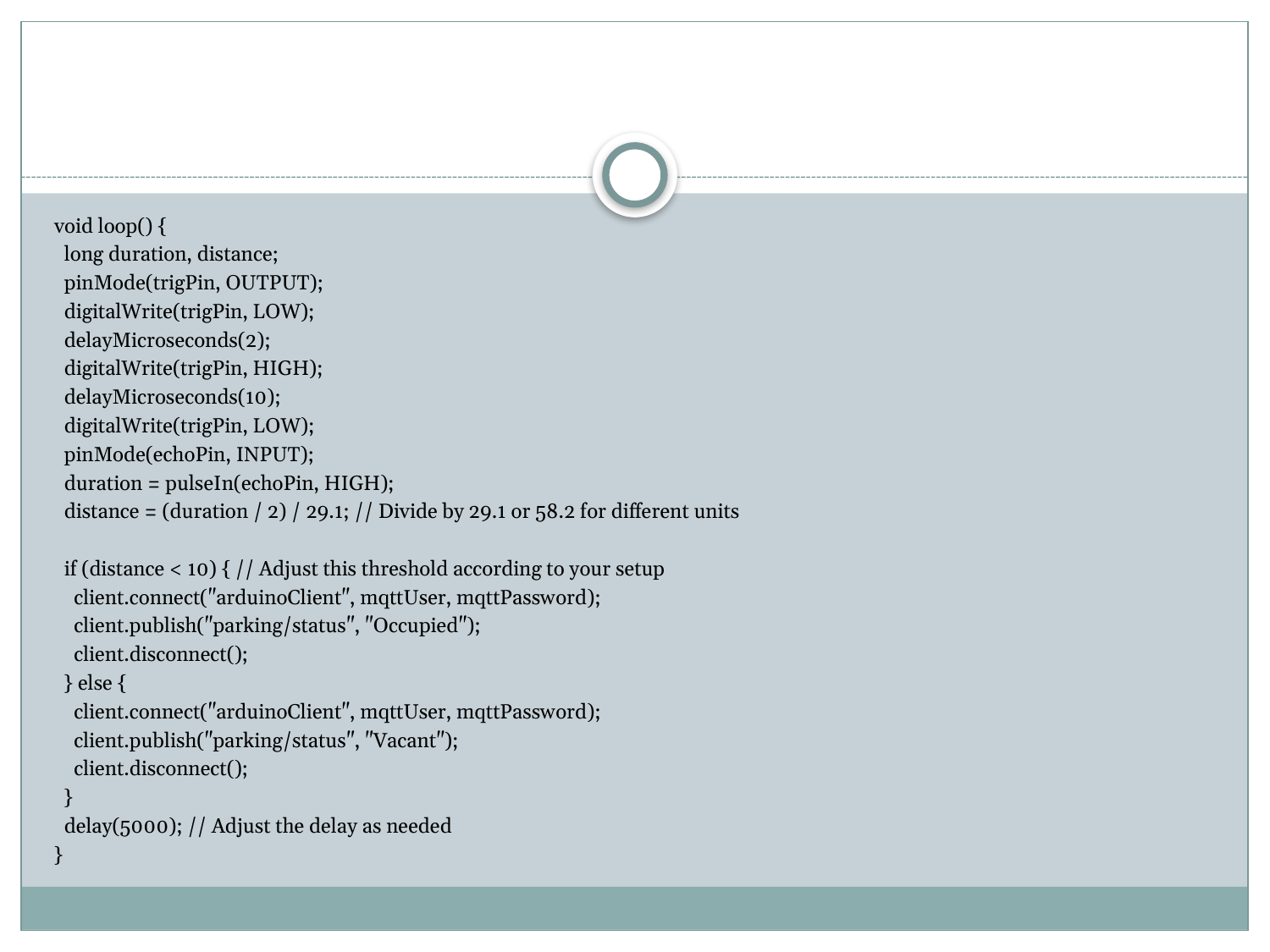

void loop() {
  long duration, distance;
  pinMode(trigPin, OUTPUT);
  digitalWrite(trigPin, LOW);
  delayMicroseconds(2);
  digitalWrite(trigPin, HIGH);
  delayMicroseconds(10);
  digitalWrite(trigPin, LOW);
  pinMode(echoPin, INPUT);
  duration = pulseIn(echoPin, HIGH);
  distance = (duration / 2) / 29.1; // Divide by 29.1 or 58.2 for different units

  if (distance < 10) { // Adjust this threshold according to your setup
    client.connect("arduinoClient", mqttUser, mqttPassword);
    client.publish("parking/status", "Occupied");
    client.disconnect();
  } else {
    client.connect("arduinoClient", mqttUser, mqttPassword);
    client.publish("parking/status", "Vacant");
    client.disconnect();
  }
  delay(5000); // Adjust the delay as needed
}